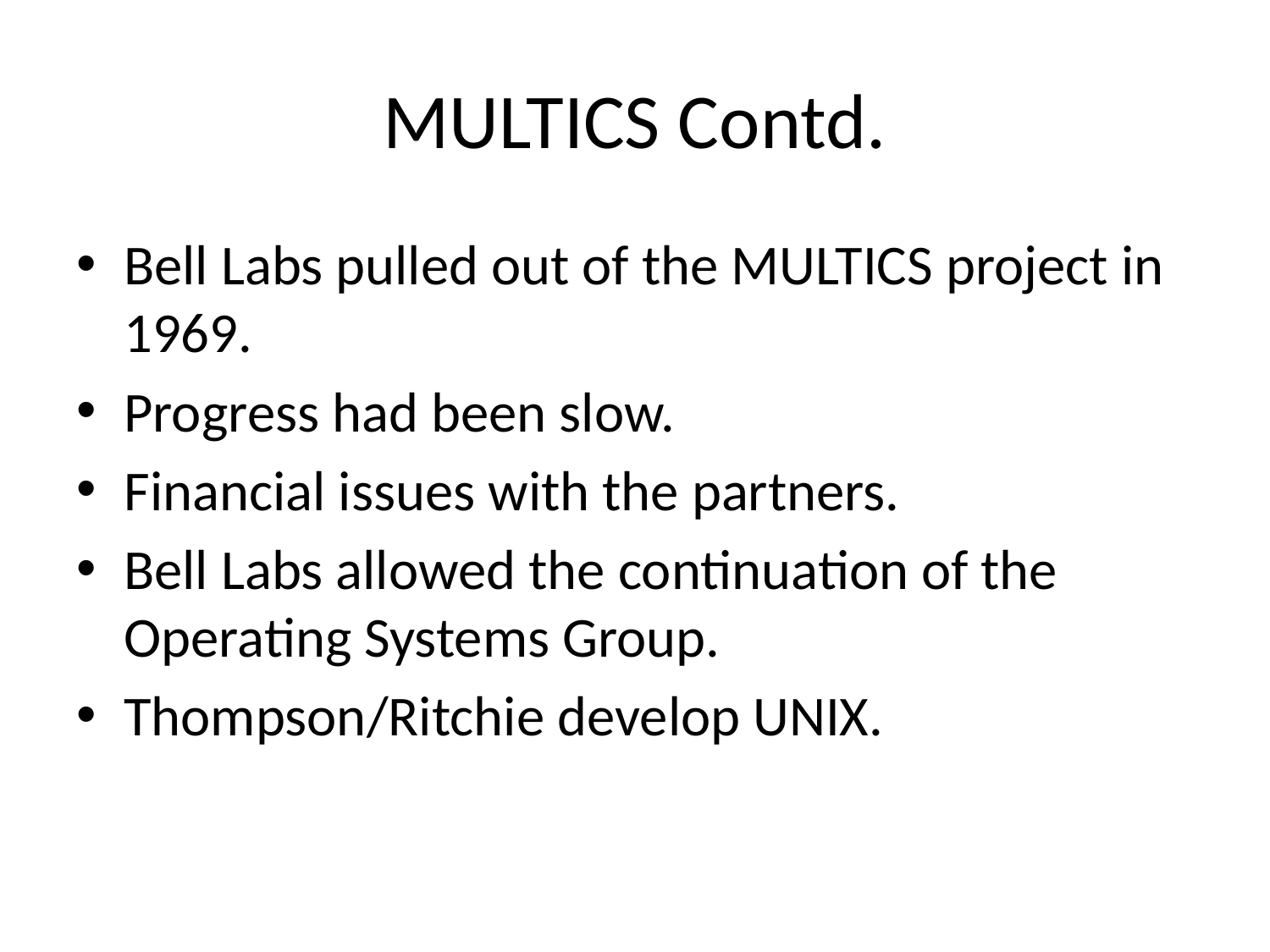

# MULTICS Contd.
Bell Labs pulled out of the MULTICS project in 1969.
Progress had been slow.
Financial issues with the partners.
Bell Labs allowed the continuation of the Operating Systems Group.
Thompson/Ritchie develop UNIX.